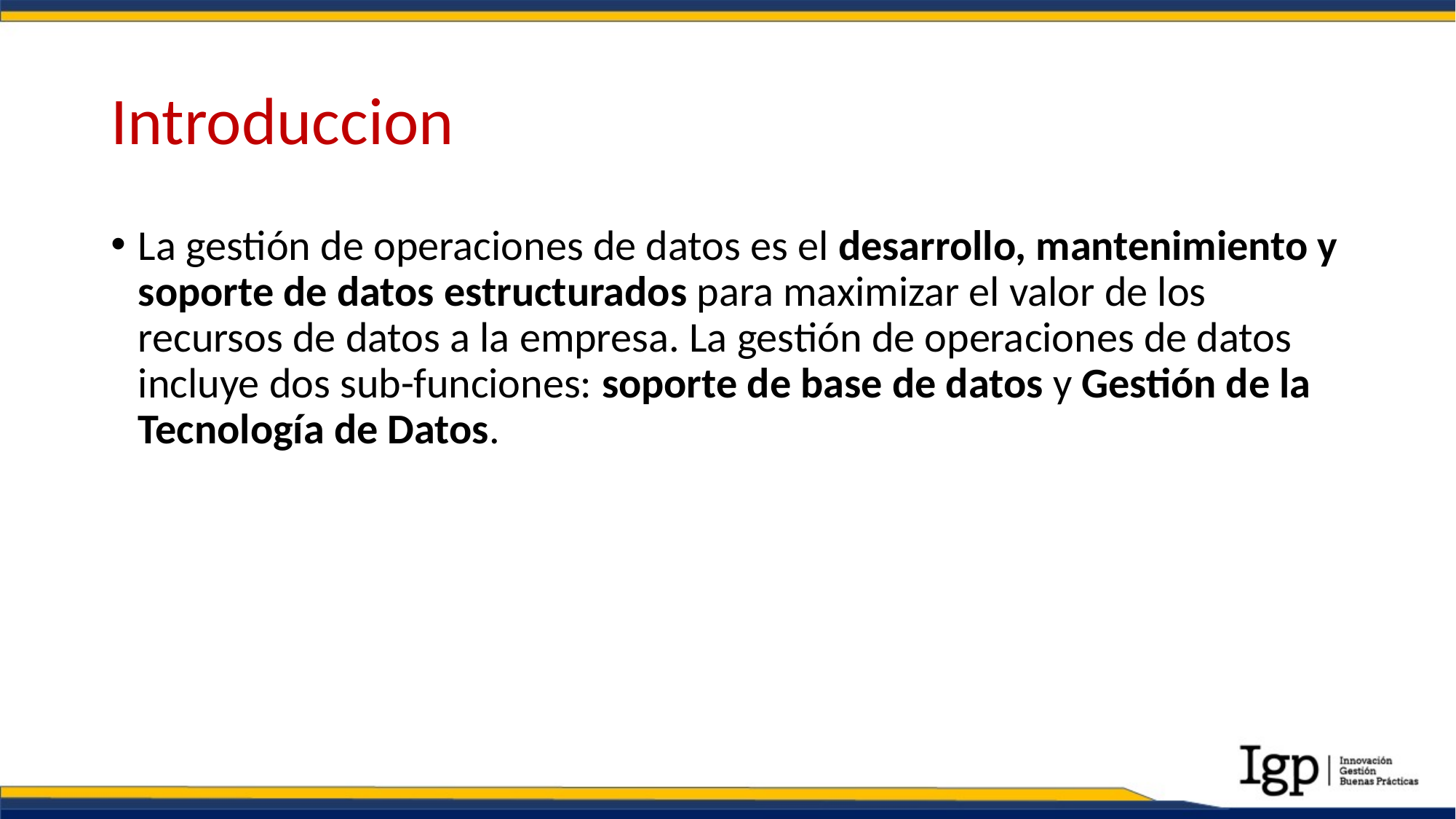

# Introduccion
La gestión de operaciones de datos es el desarrollo, mantenimiento y soporte de datos estructurados para maximizar el valor de los recursos de datos a la empresa. La gestión de operaciones de datos incluye dos sub-funciones: soporte de base de datos y Gestión de la Tecnología de Datos.